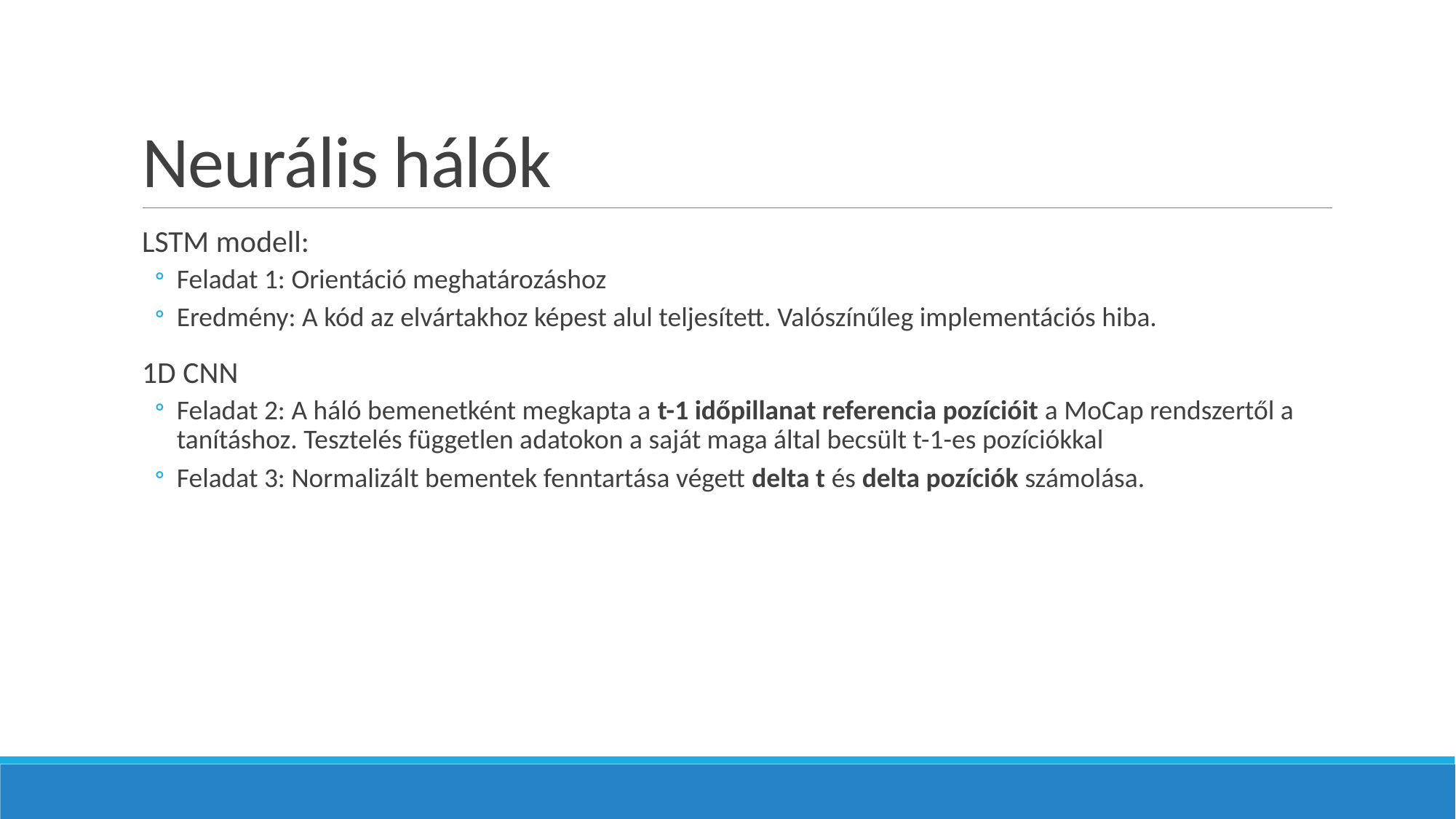

# Neurális hálók
LSTM modell:
Feladat 1: Orientáció meghatározáshoz
Eredmény: A kód az elvártakhoz képest alul teljesített. Valószínűleg implementációs hiba.
1D CNN
Feladat 2: A háló bemenetként megkapta a t-1 időpillanat referencia pozícióit a MoCap rendszertől a tanításhoz. Tesztelés független adatokon a saját maga által becsült t-1-es pozíciókkal
Feladat 3: Normalizált bementek fenntartása végett delta t és delta pozíciók számolása.